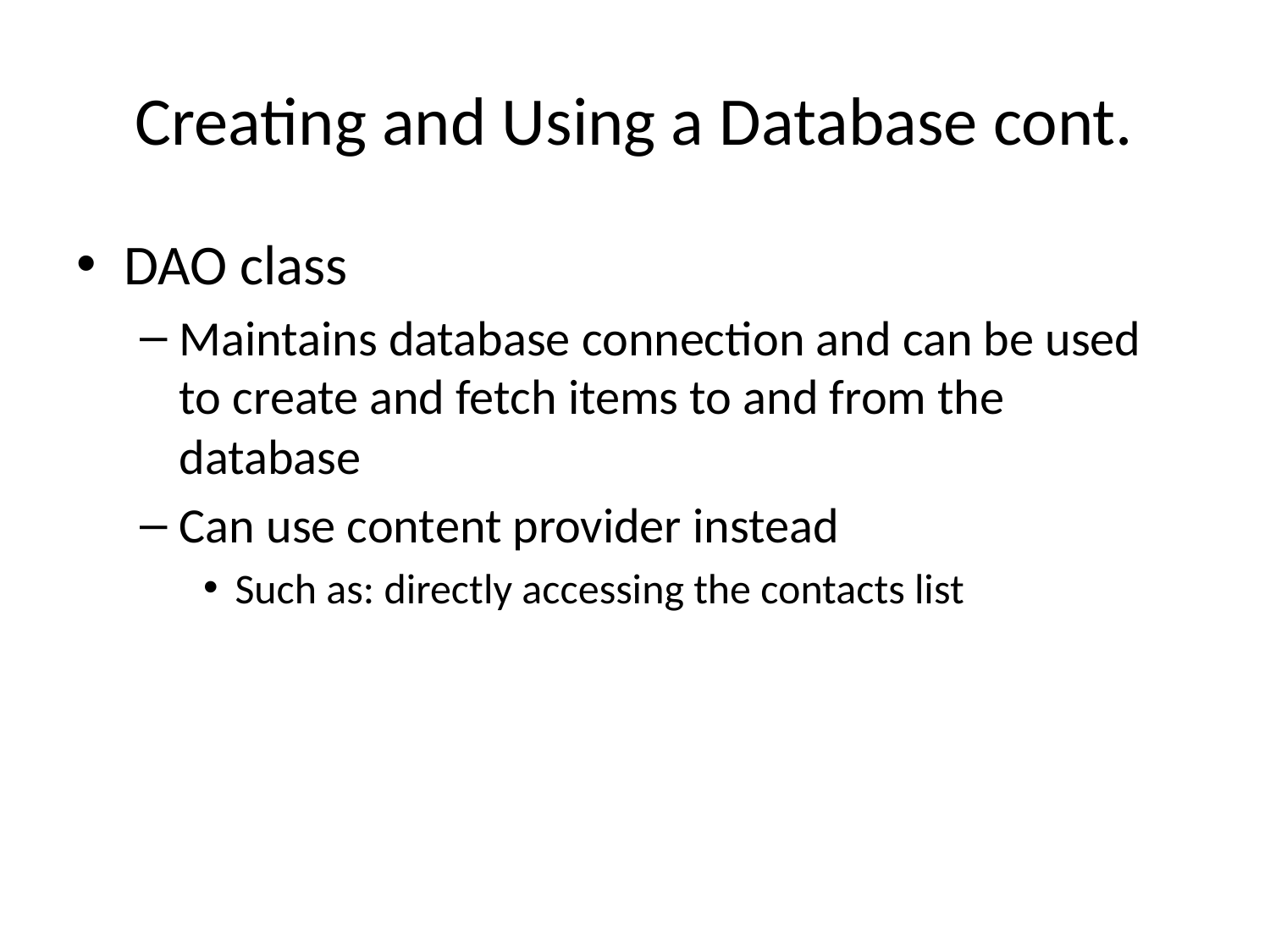

# Creating and Using a Database cont.
DAO class
Maintains database connection and can be used to create and fetch items to and from the database
Can use content provider instead
Such as: directly accessing the contacts list